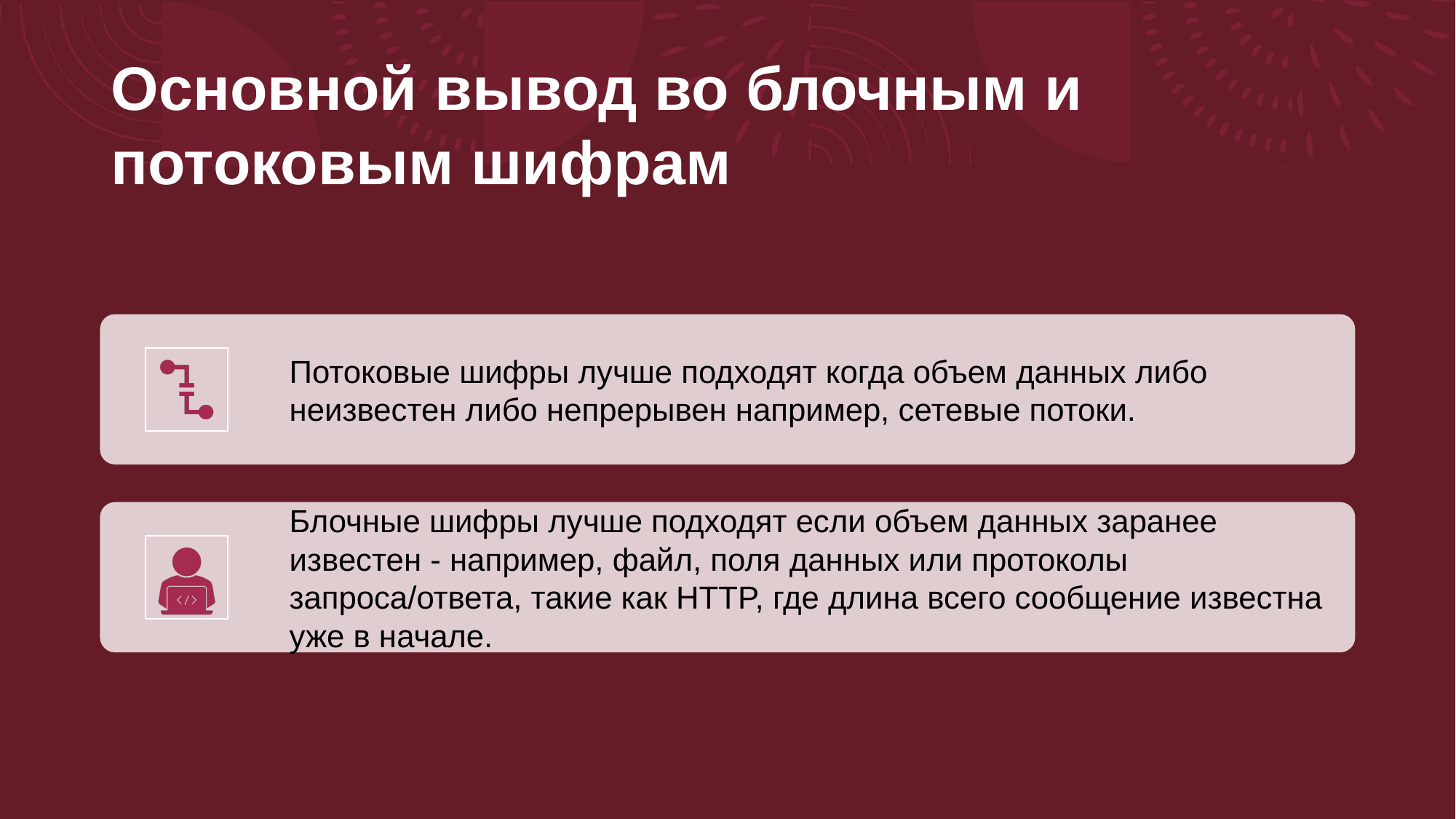

# Основной вывод во блочным и потоковым шифрам
Потоковые шифры лучше подходят когда объем данных либо неизвестен либо непрерывен например, сетевые потоки.
Блочные шифры лучше подходят если объем данных заранее известен - например, файл, поля данных или протоколы запроса/ответа, такие как HTTP, где длина всего сообщение известна уже в начале.